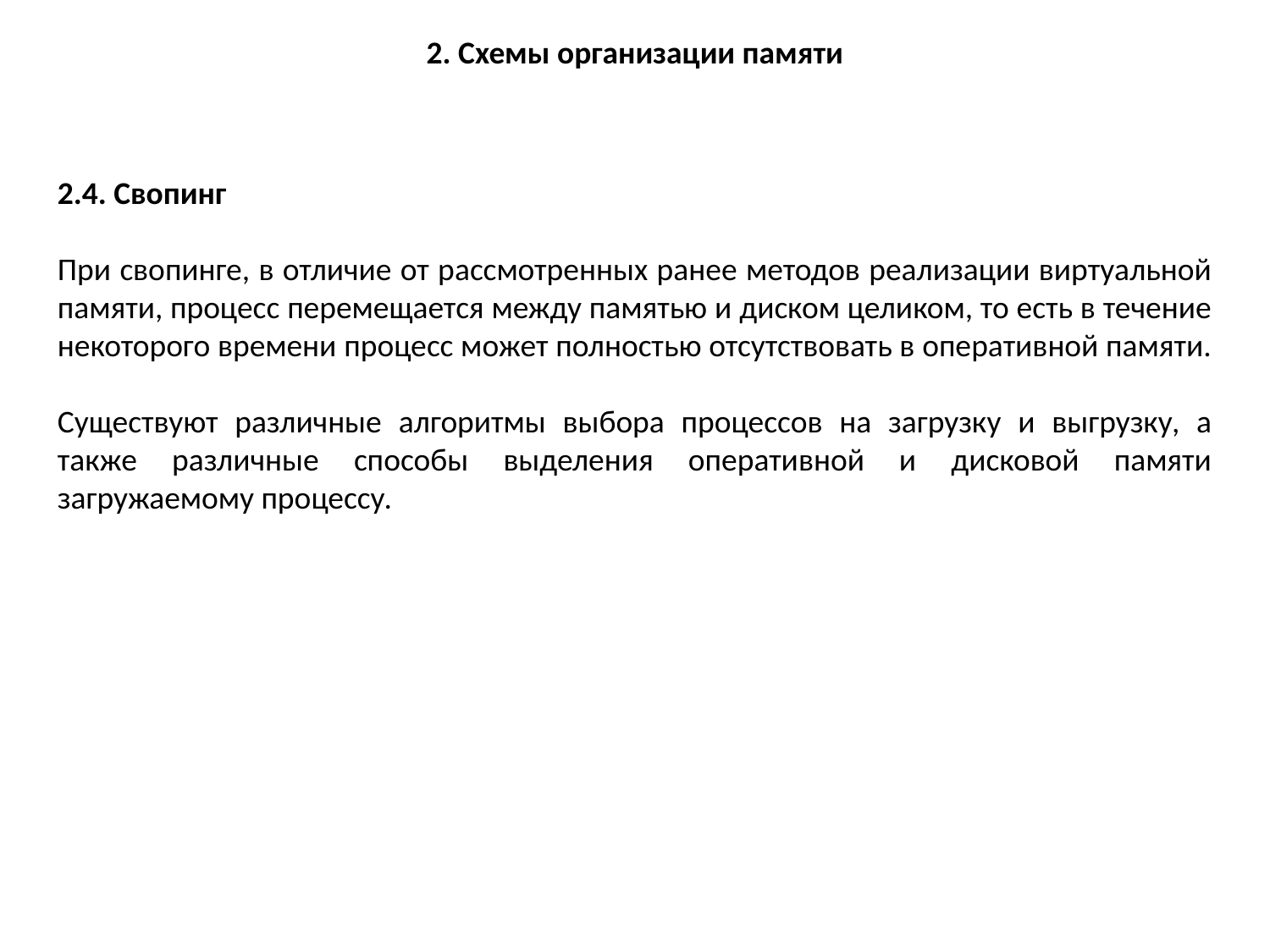

2. Схемы организации памяти
2.4. Свопинг

При свопинге, в отличие от рассмотренных ранее методов реализации виртуальной памяти, процесс перемещается между памятью и диском целиком, то есть в течение некоторого времени процесс может полностью отсутствовать в оперативной памяти.

Существуют различные алгоритмы выбора процессов на загрузку и выгрузку, а также различные способы выделения оперативной и дисковой памяти загружаемому процессу.